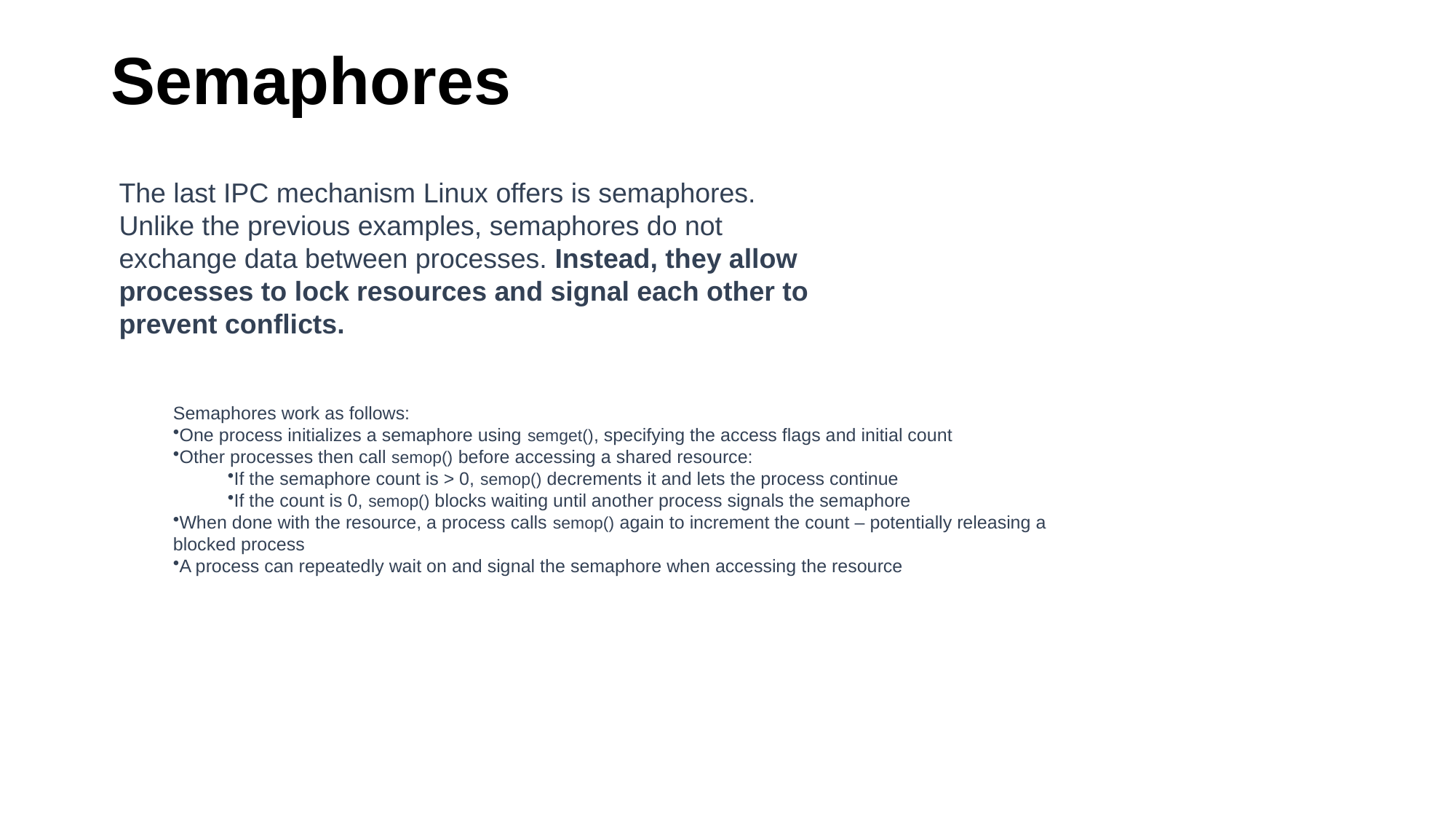

# Semaphores
The last IPC mechanism Linux offers is semaphores. Unlike the previous examples, semaphores do not exchange data between processes. Instead, they allow processes to lock resources and signal each other to prevent conflicts.
Semaphores work as follows:
One process initializes a semaphore using semget(), specifying the access flags and initial count
Other processes then call semop() before accessing a shared resource:
If the semaphore count is > 0, semop() decrements it and lets the process continue
If the count is 0, semop() blocks waiting until another process signals the semaphore
When done with the resource, a process calls semop() again to increment the count – potentially releasing a blocked process
A process can repeatedly wait on and signal the semaphore when accessing the resource